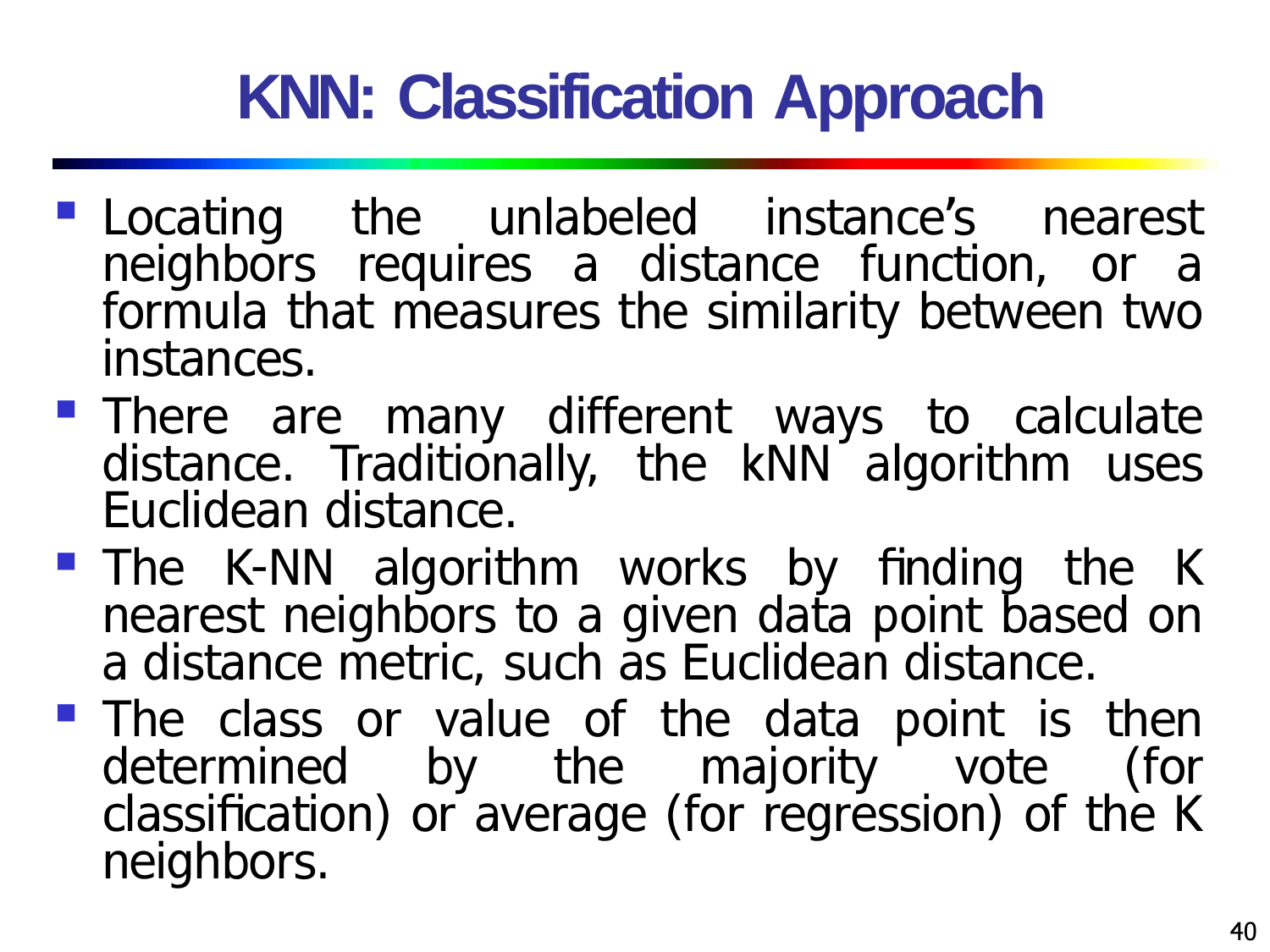

# KNN: Classification Approach
Locating the unlabeled instance’s nearest neighbors requires a distance function, or a formula that measures the similarity between two instances.
There are many different ways to calculate distance. Traditionally, the kNN algorithm uses Euclidean distance.
The K-NN algorithm works by finding the K nearest neighbors to a given data point based on a distance metric, such as Euclidean distance.
The class or value of the data point is then determined by the majority vote (for classification) or average (for regression) of the K neighbors.
40